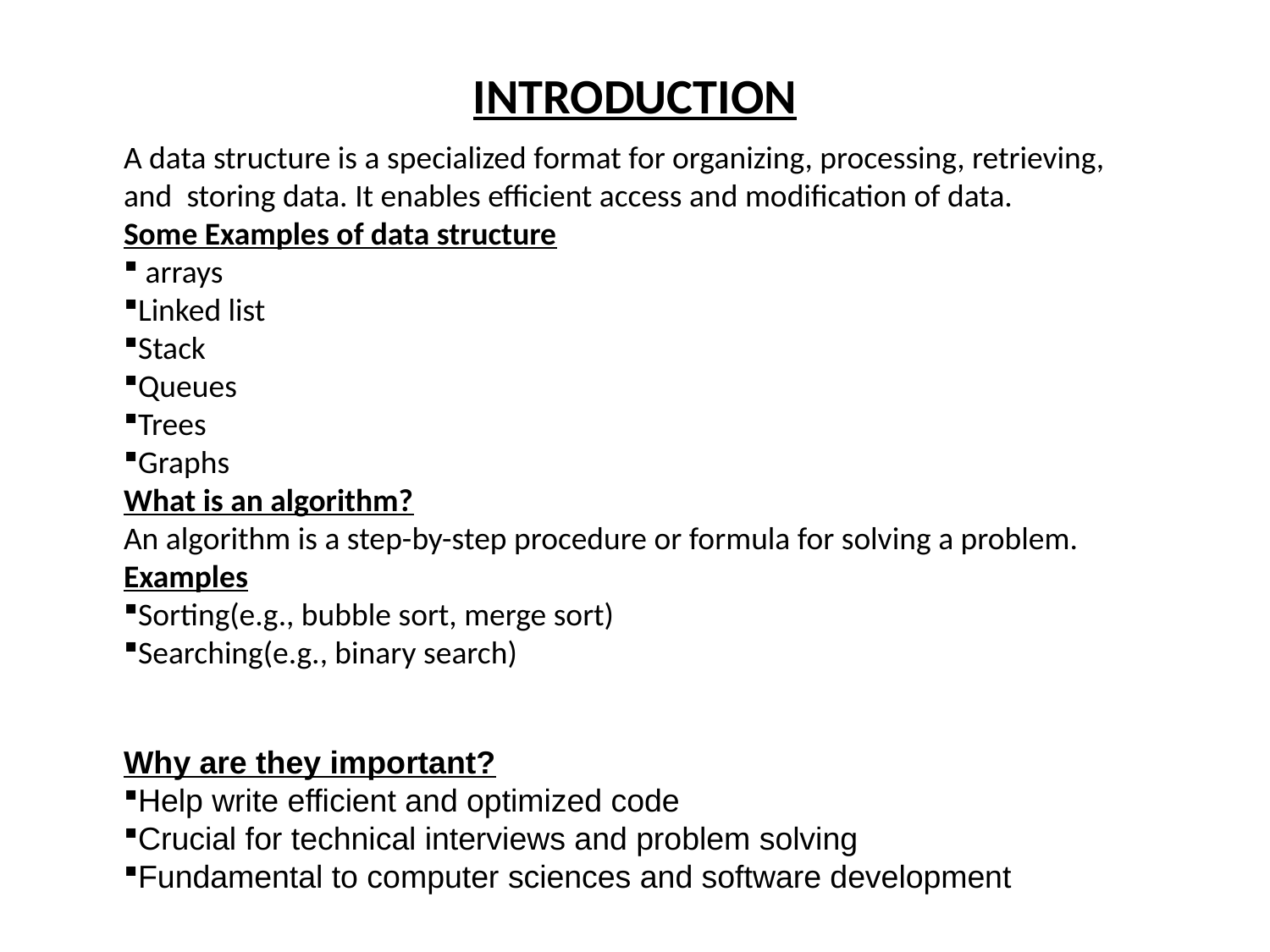

INTRODUCTION
A data structure is a specialized format for organizing, processing, retrieving, and  storing data. It enables efficient access and modification of data.
Some Examples of data structure
 arrays
Linked list
Stack
Queues
Trees
Graphs
What is an algorithm?
An algorithm is a step-by-step procedure or formula for solving a problem.
Examples
Sorting(e.g., bubble sort, merge sort)
Searching(e.g., binary search)

Why are they important?
Help write efficient and optimized code
Crucial for technical interviews and problem solving
Fundamental to computer sciences and software development